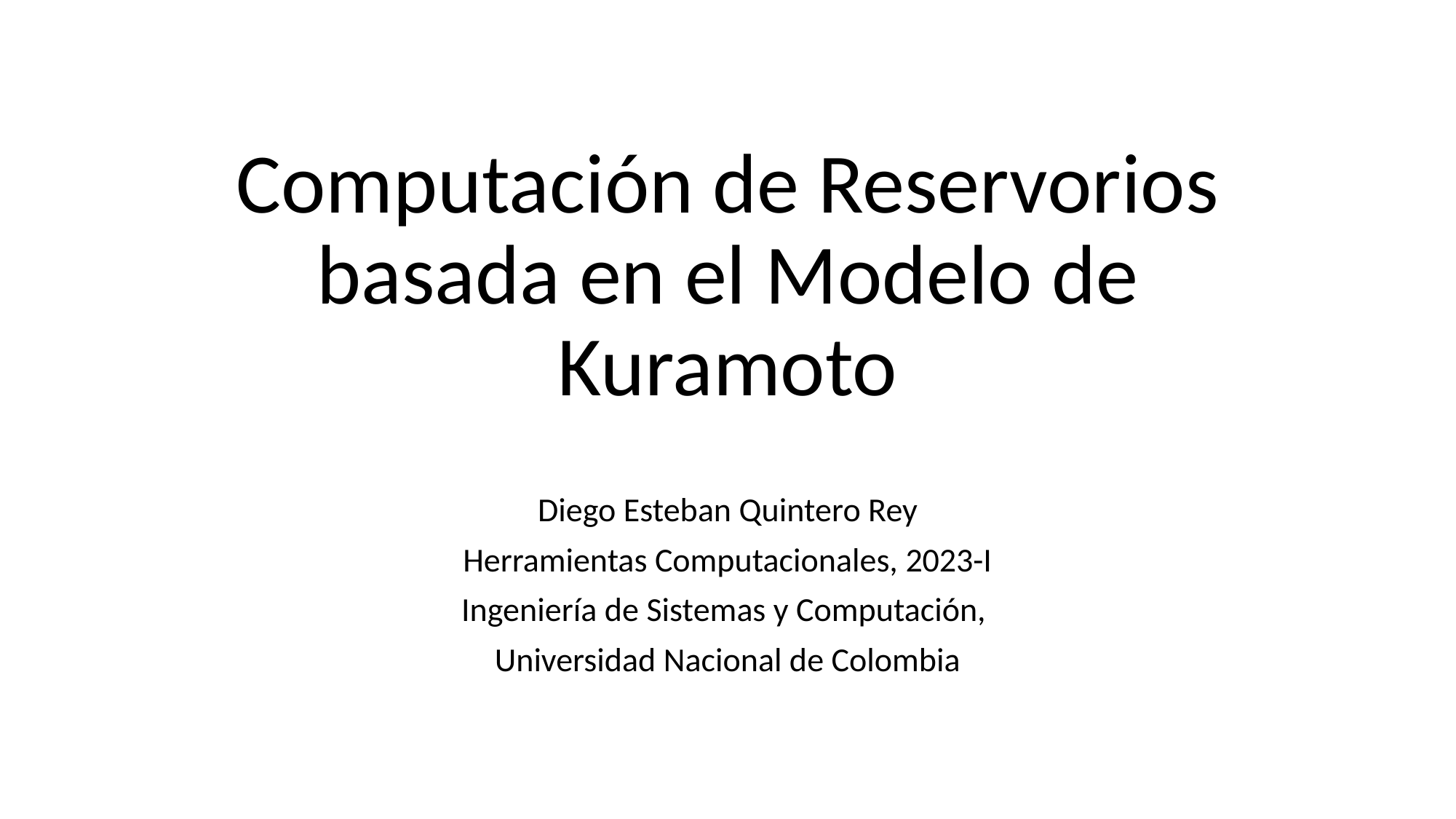

# Computación de Reservorios basada en el Modelo de Kuramoto
Diego Esteban Quintero Rey
Herramientas Computacionales, 2023-I
Ingeniería de Sistemas y Computación,
Universidad Nacional de Colombia